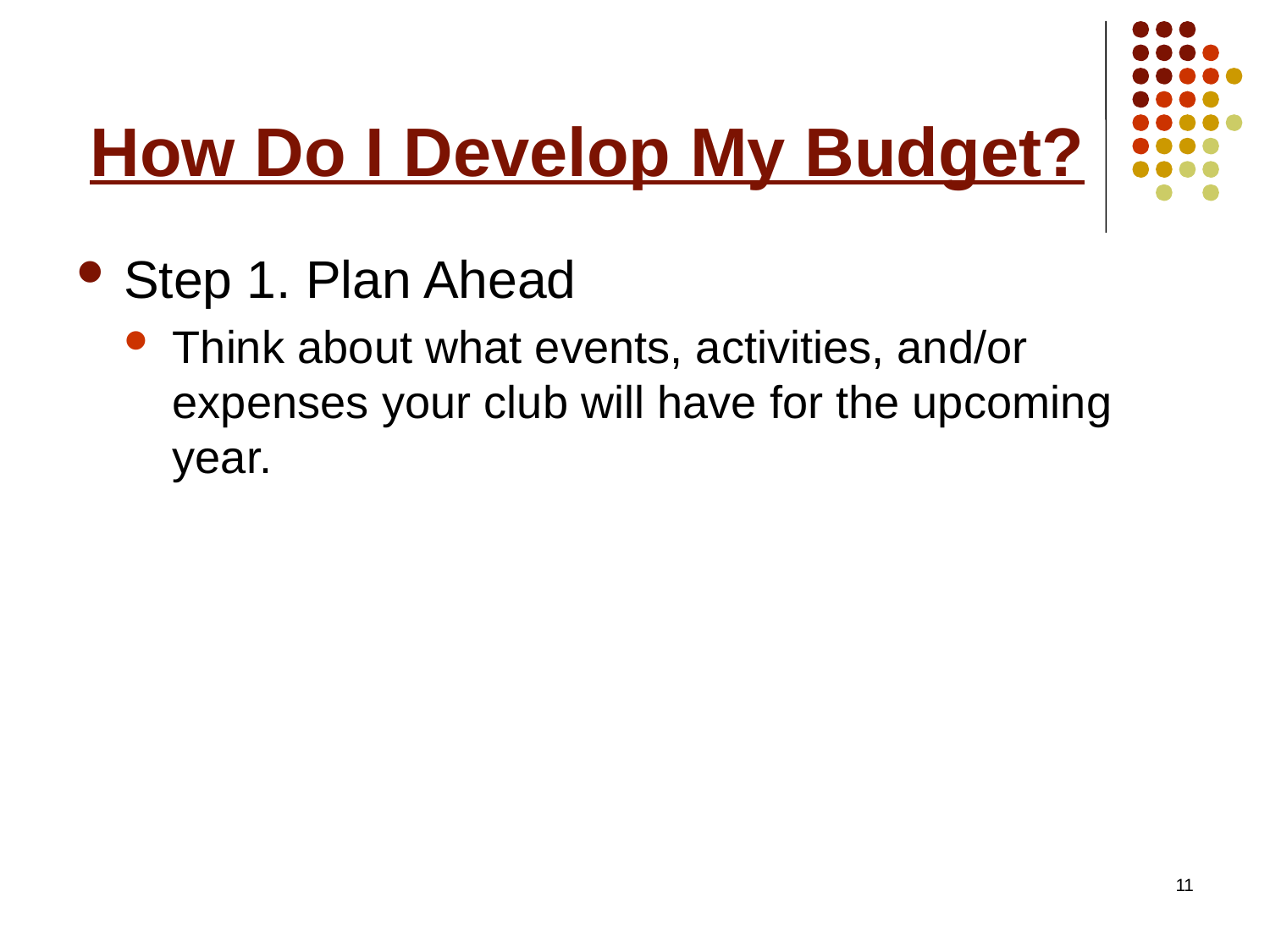

# How Do I Develop My Budget?
Step 1. Plan Ahead
Think about what events, activities, and/or expenses your club will have for the upcoming year.

11